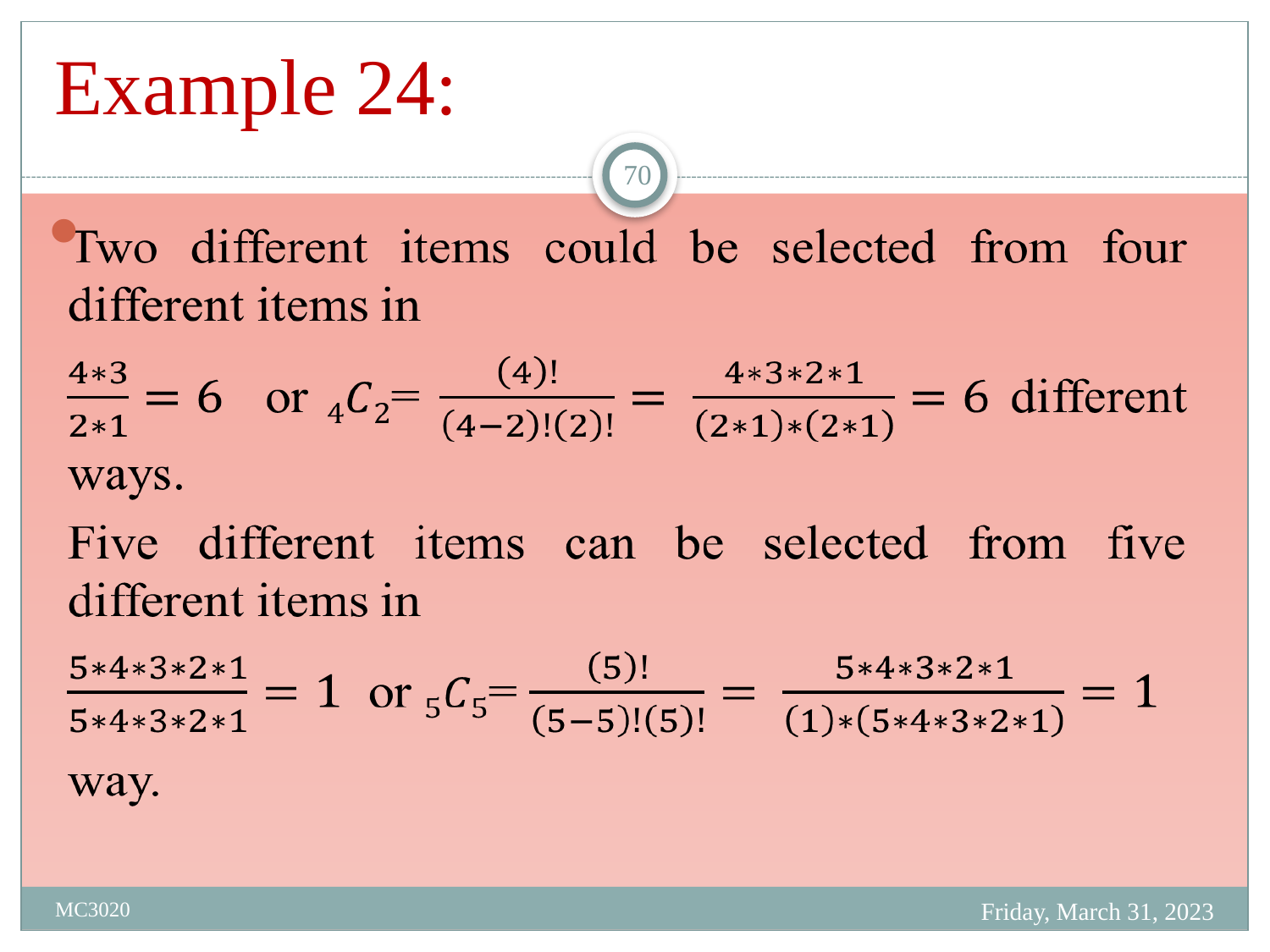

# Example 24:
70

Friday, March 31, 2023
MC3020